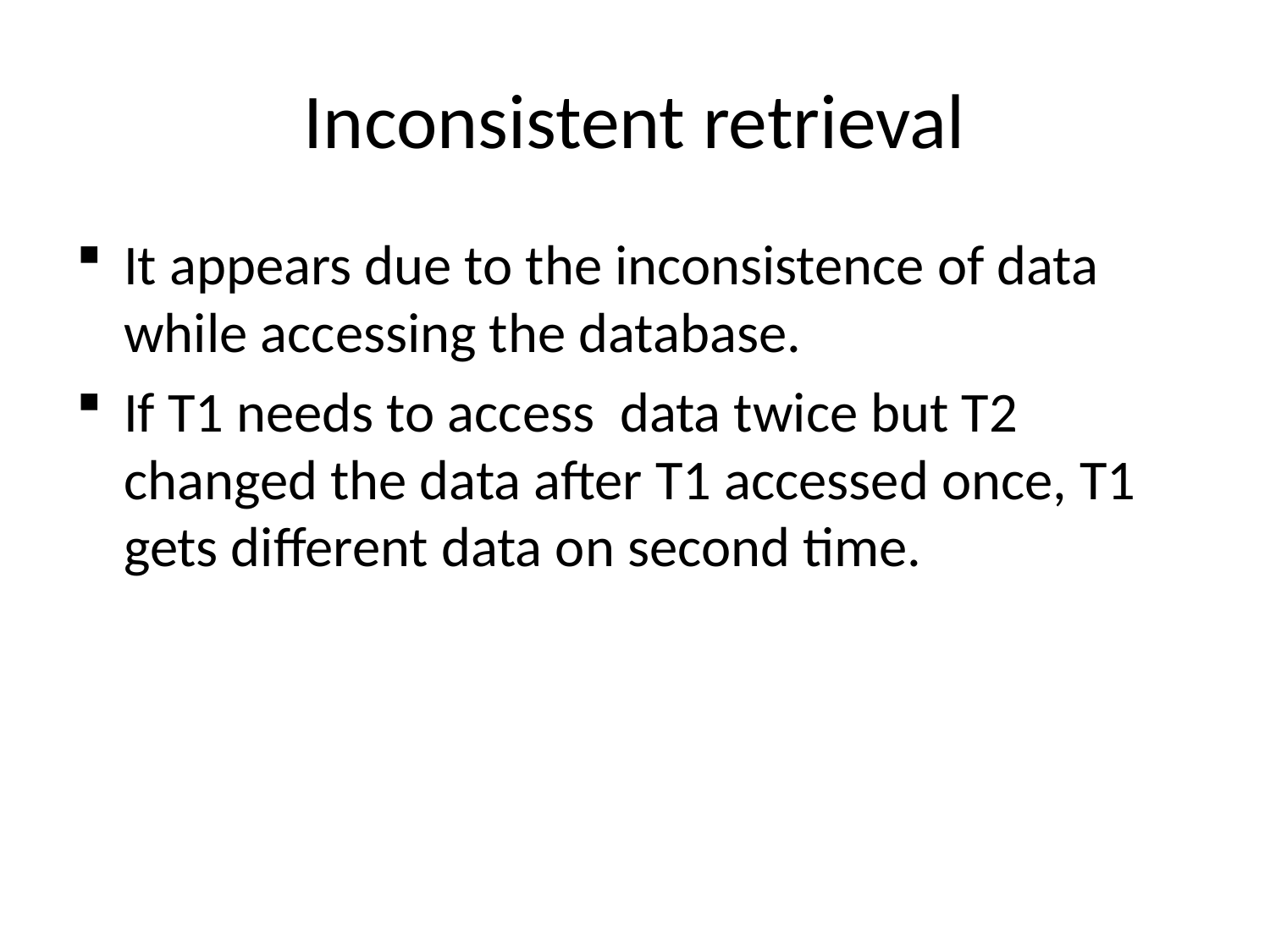

# Inconsistent retrieval
It appears due to the inconsistence of data while accessing the database.
If T1 needs to access  data twice but T2 changed the data after T1 accessed once, T1 gets different data on second time.